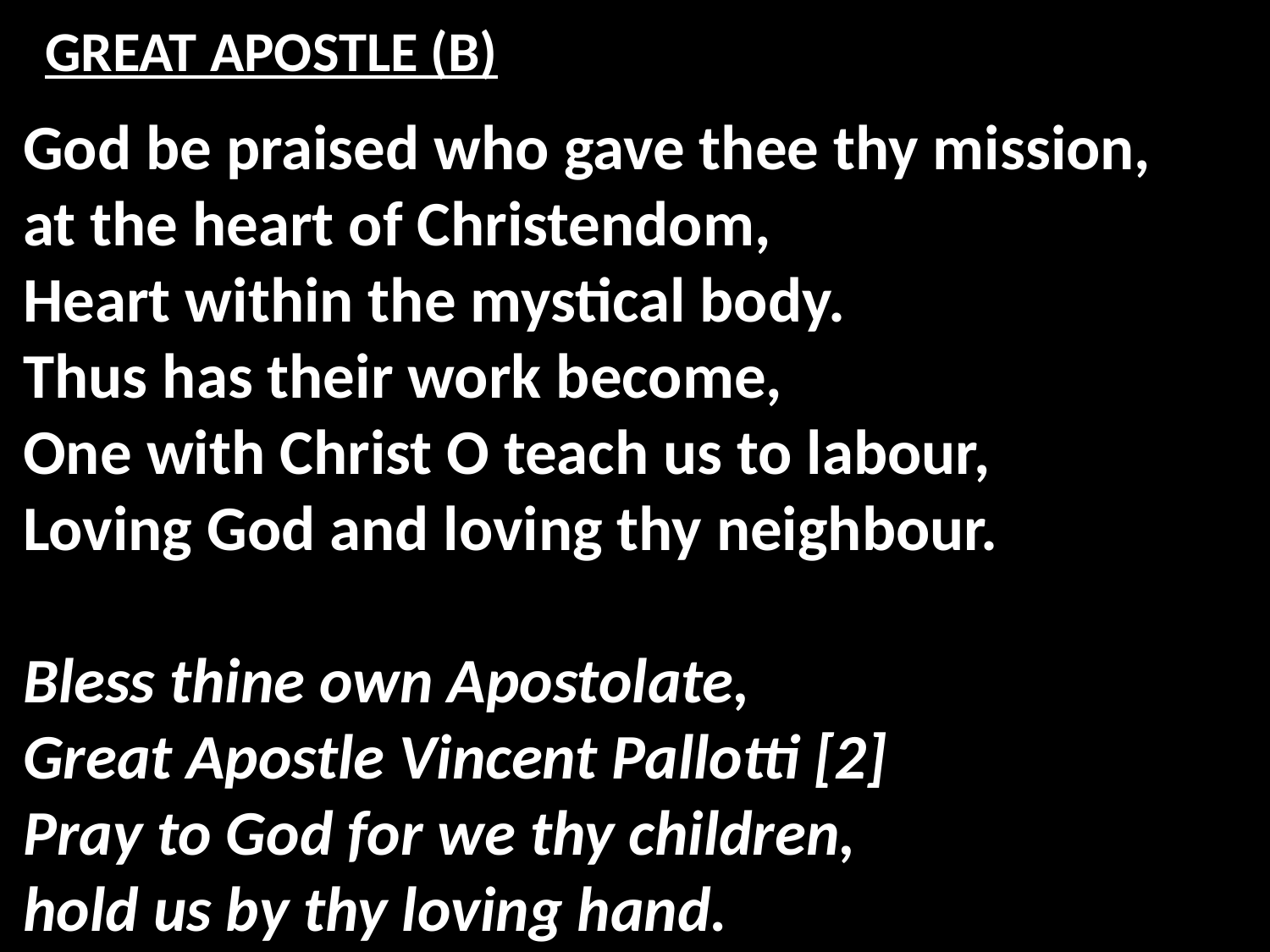

# GREAT APOSTLE (B)
God be praised who gave thee thy mission,
at the heart of Christendom,
Heart within the mystical body.
Thus has their work become,
One with Christ O teach us to labour,
Loving God and loving thy neighbour.

Bless thine own Apostolate,
Great Apostle Vincent Pallotti [2]
Pray to God for we thy children,
hold us by thy loving hand.